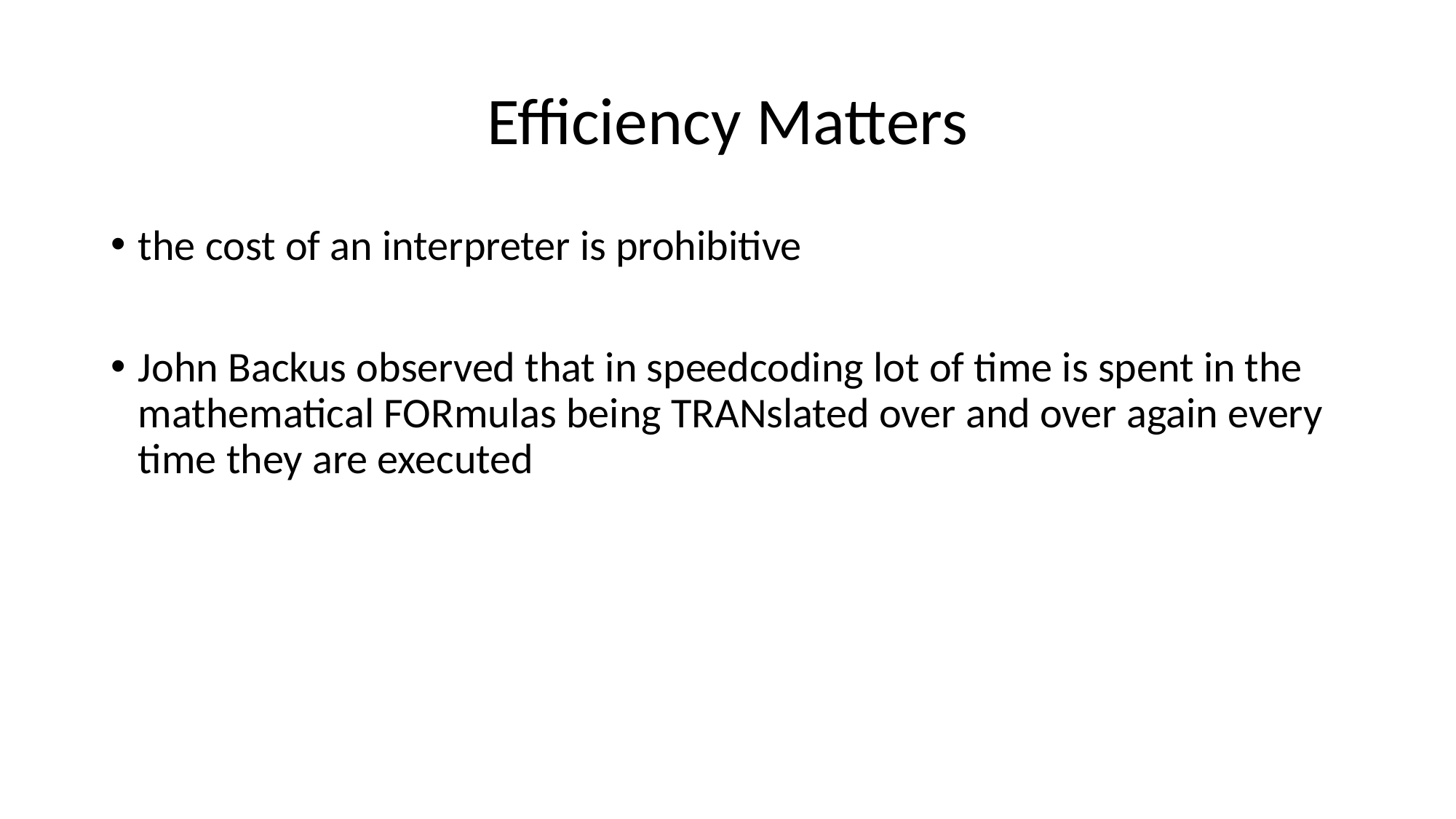

# Efficiency Matters
the cost of an interpreter is prohibitive

John Backus observed that in speedcoding lot of time is spent in the mathematical FORmulas being TRANslated over and over again every time they are executed